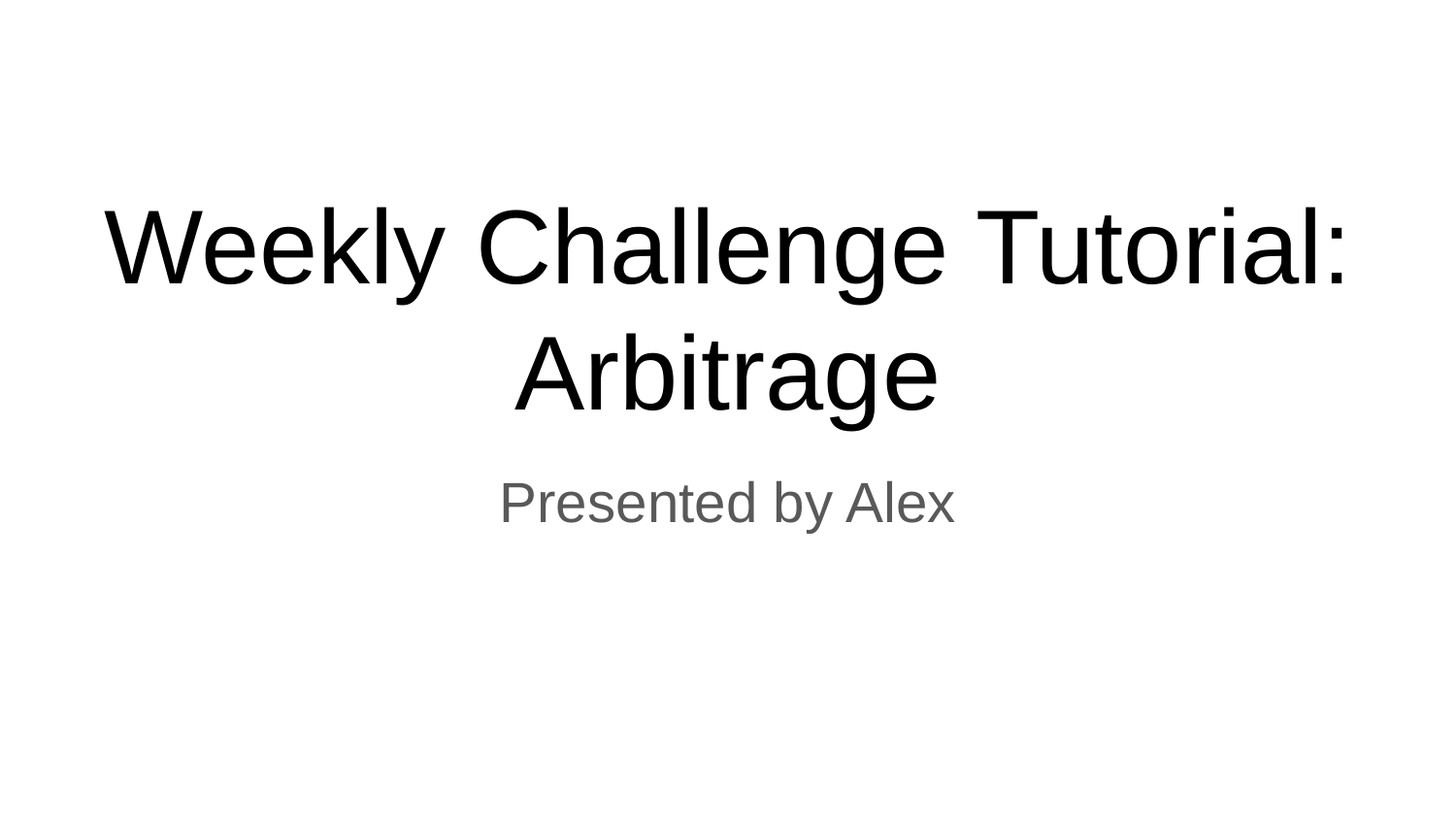

# Weekly Challenge Tutorial: Arbitrage
Presented by Alex